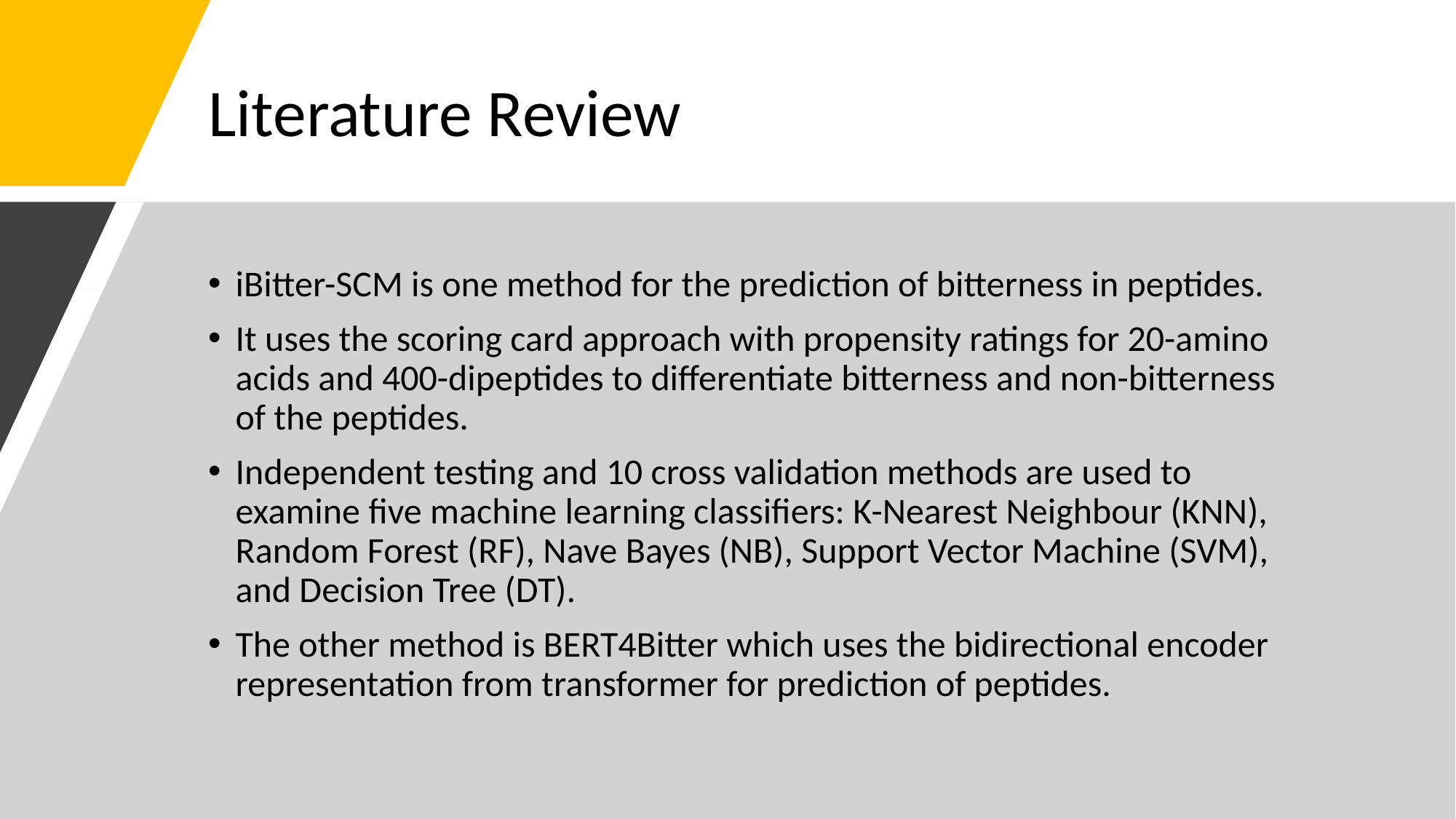

# Literature Review

iBitter-SCM is one method for the prediction of bitterness in peptides.
It uses the scoring card approach with propensity ratings for 20-amino acids and 400-dipeptides to differentiate bitterness and non-bitterness of the peptides.
Independent testing and 10 cross validation methods are used to examine five machine learning classifiers: K-Nearest Neighbour (KNN), Random Forest (RF), Nave Bayes (NB), Support Vector Machine (SVM), and Decision Tree (DT).
The other method is BERT4Bitter which uses the bidirectional encoder representation from transformer for prediction of peptides.